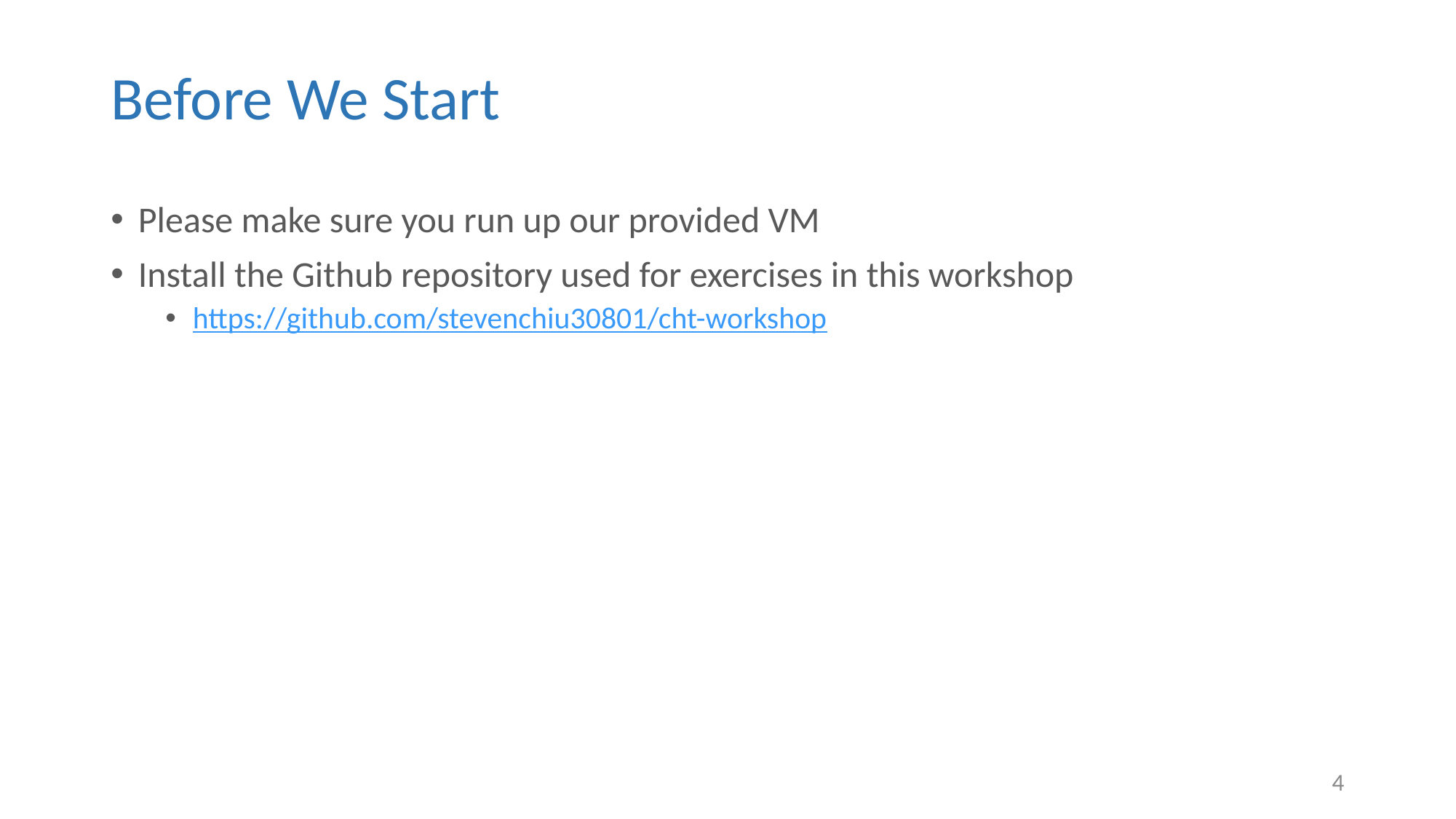

# Before We Start
Please make sure you run up our provided VM
Install the Github repository used for exercises in this workshop
https://github.com/stevenchiu30801/cht-workshop

4